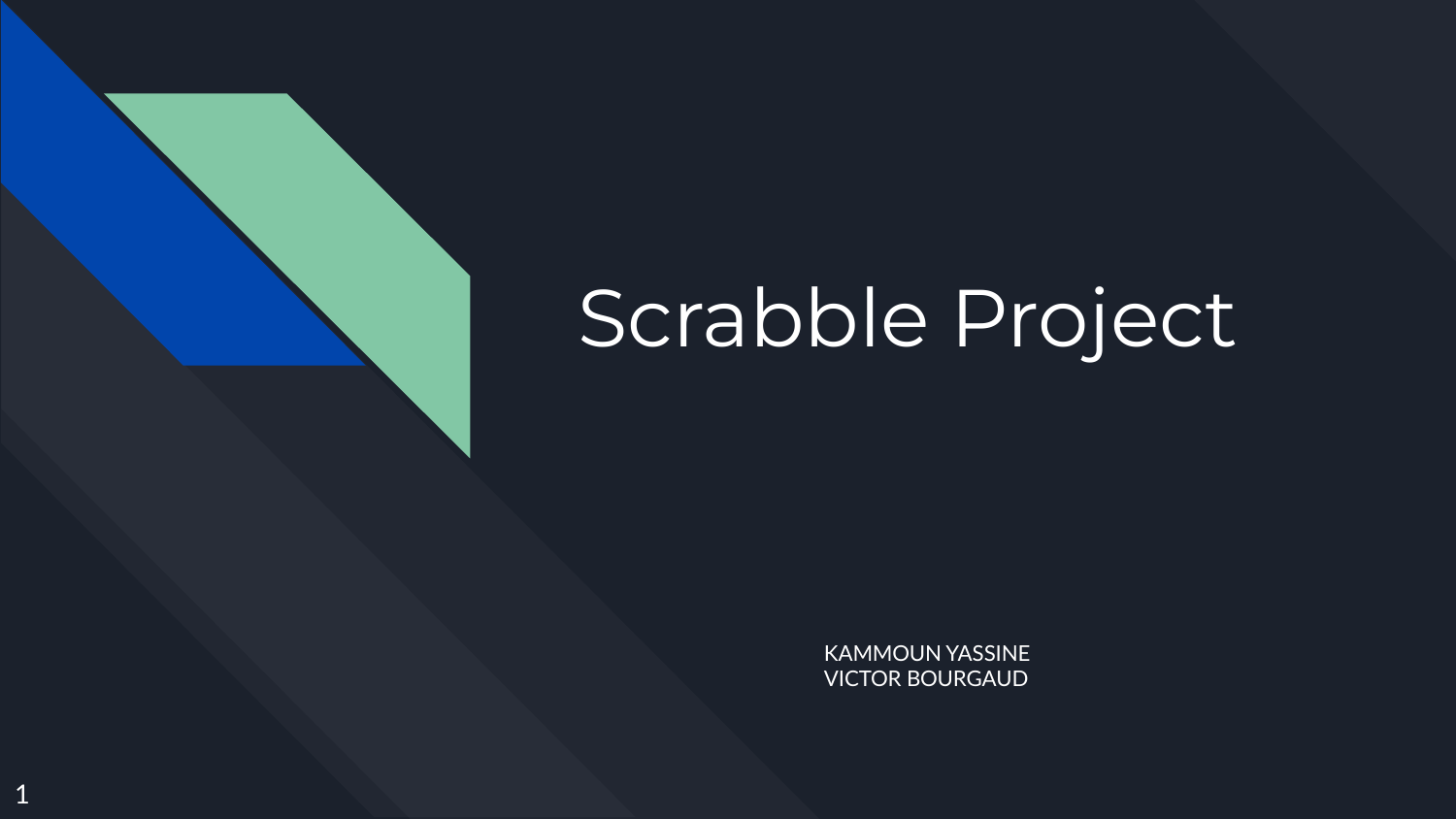

# Scrabble Project
KAMMOUN YASSINE
VICTOR BOURGAUD
1